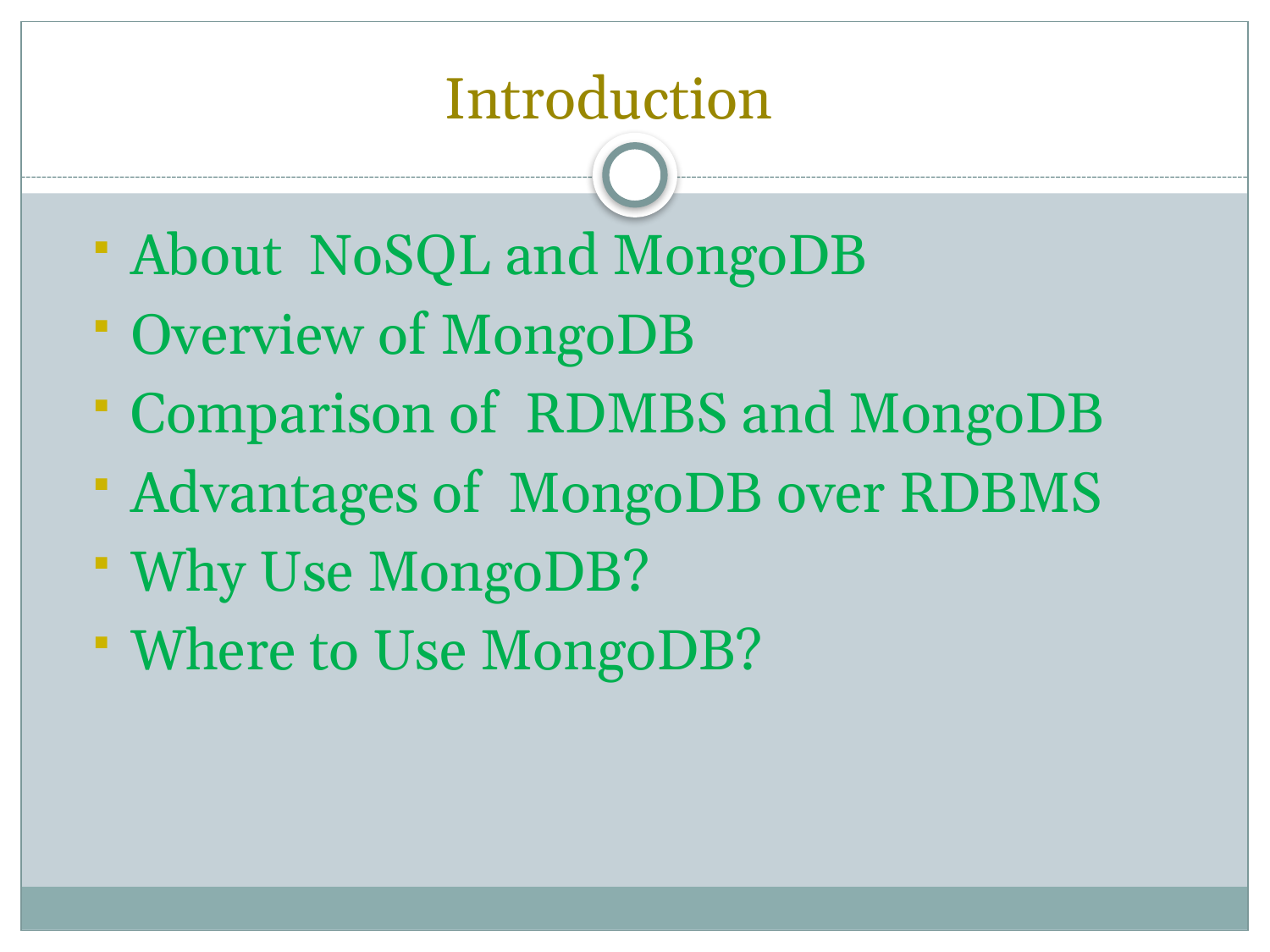

# Introduction
About  NoSQL and MongoDB
Overview of MongoDB
Comparison of  RDMBS and MongoDB
Advantages of  MongoDB over RDBMS
Why Use MongoDB?
Where to Use MongoDB?